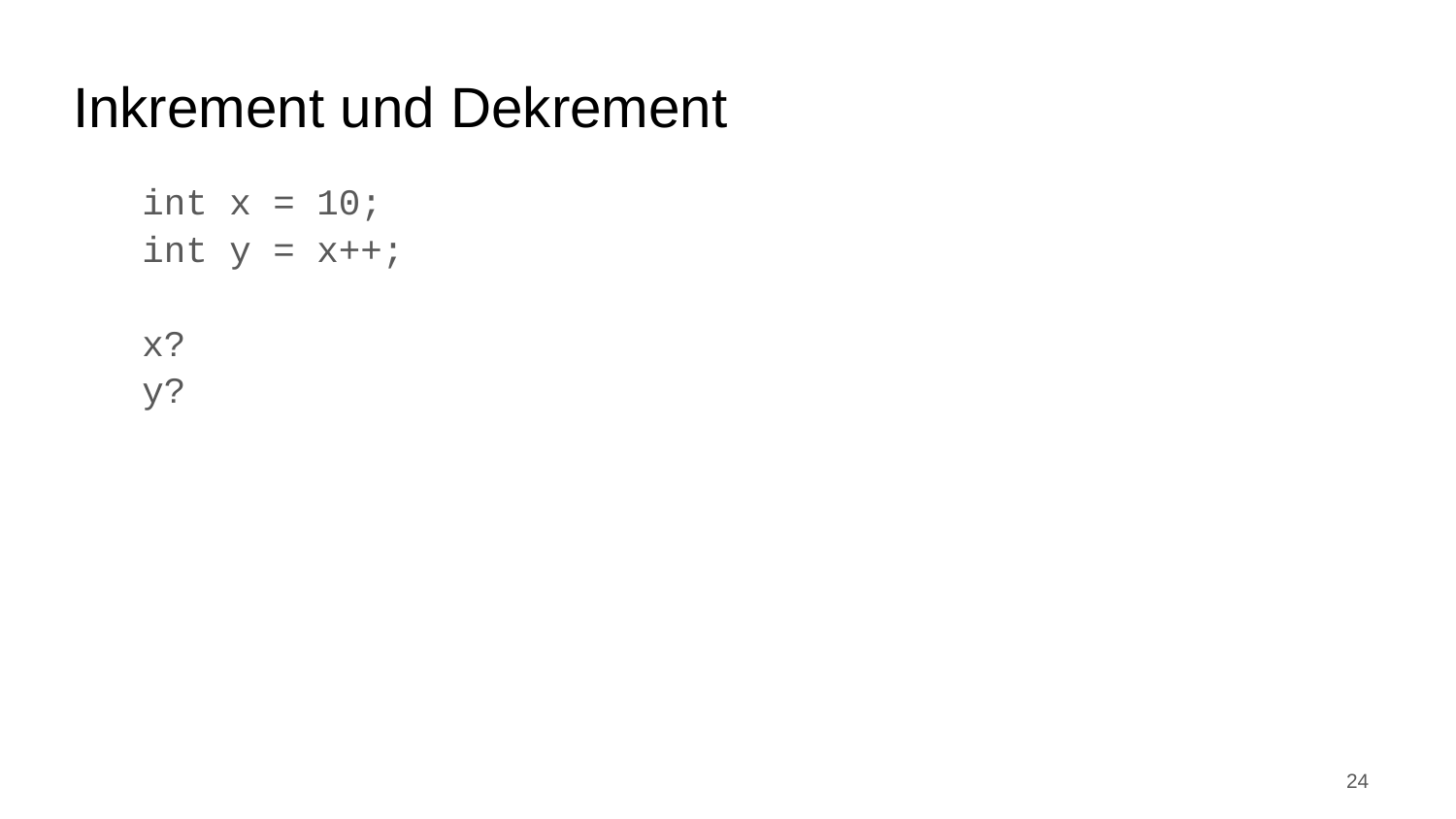

Inkrement und Dekrement
int x = 10;
int y = x++;

x?
y?
24